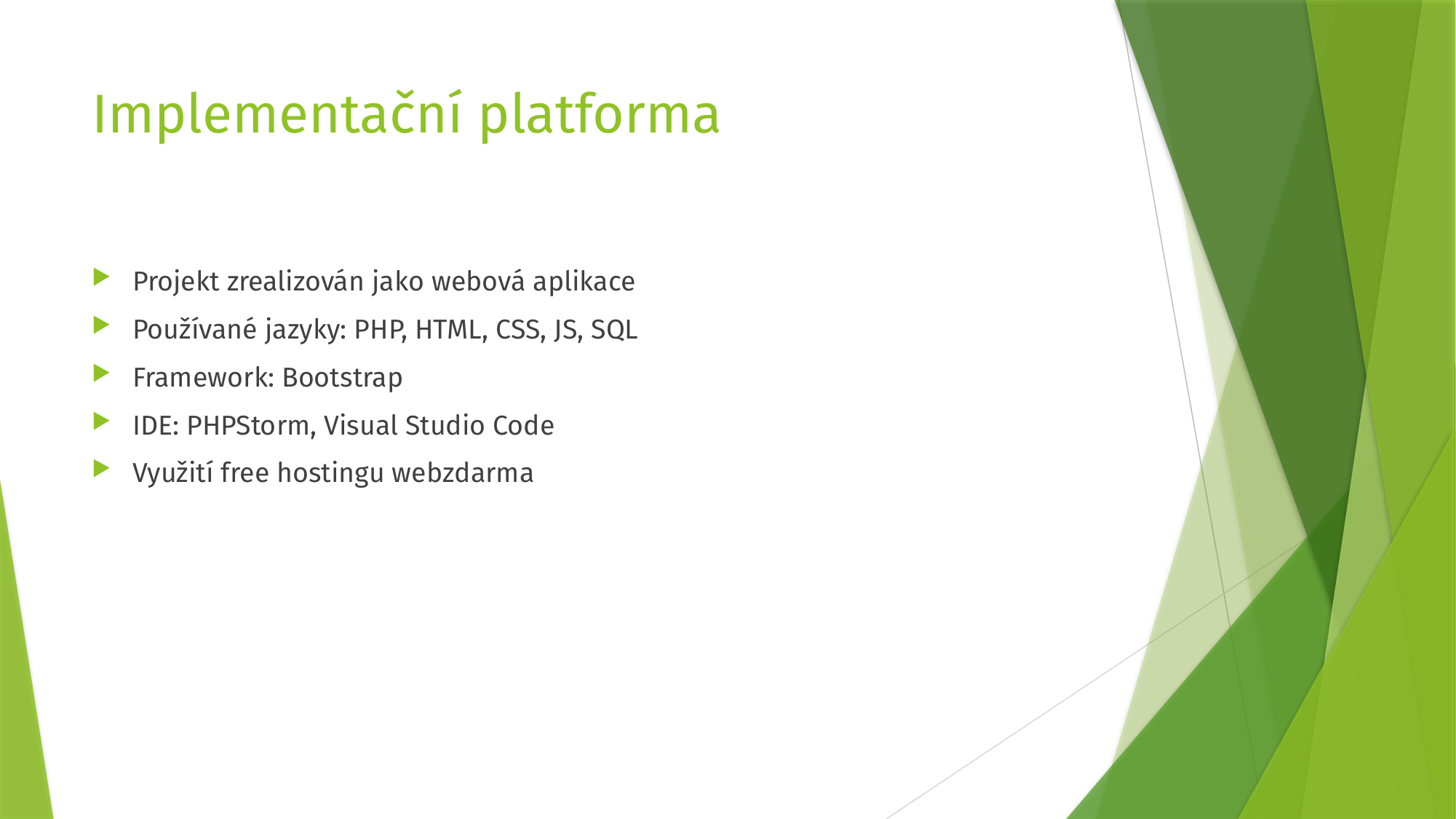

# Implementační platforma
Projekt zrealizován jako webová aplikace
Používané jazyky: PHP, HTML, CSS, JS, SQL
Framework: Bootstrap
IDE: PHPStorm, Visual Studio Code
Využití free hostingu webzdarma